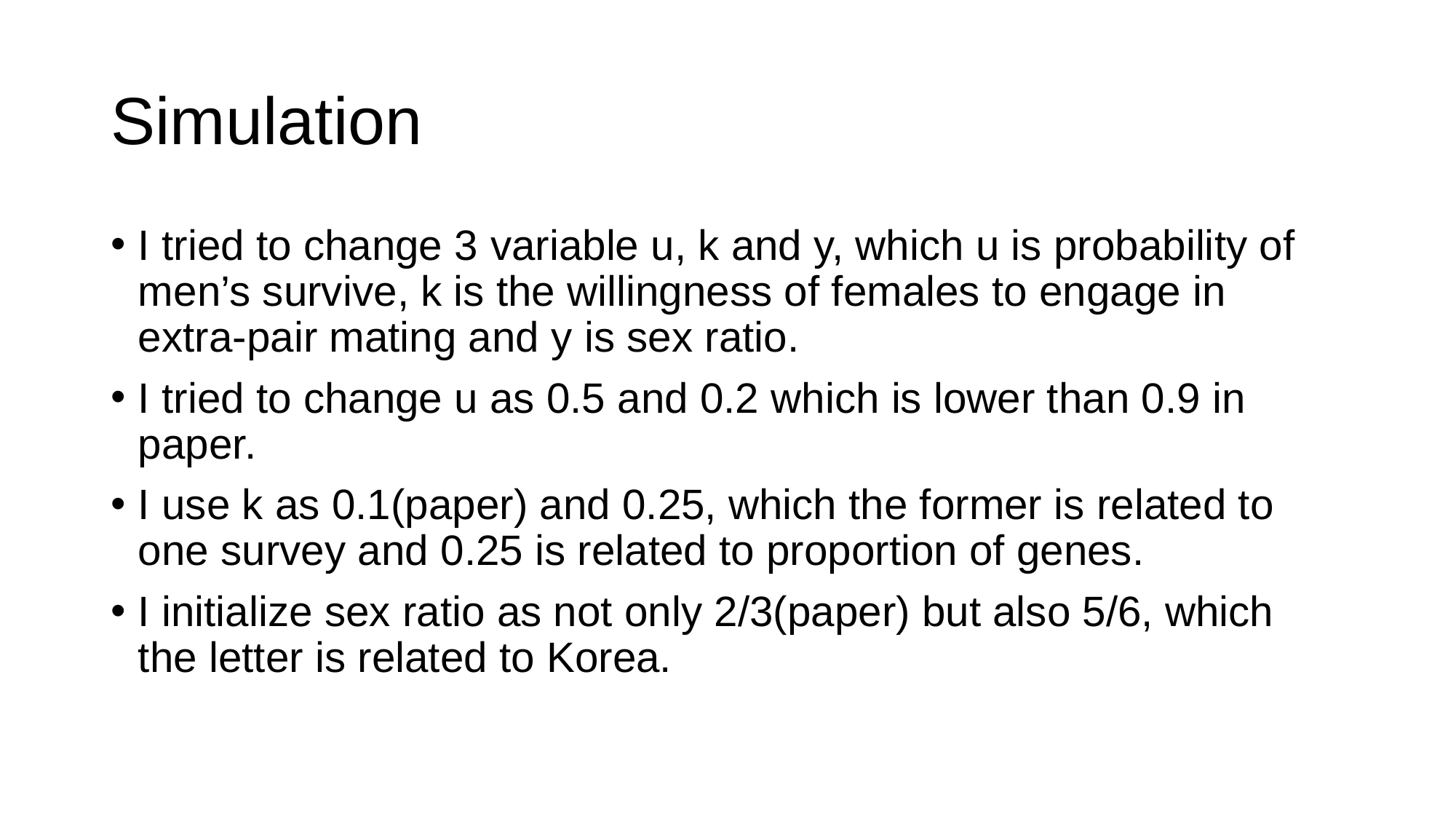

# Simulation
I tried to change 3 variable u, k and y, which u is probability of men’s survive, k is the willingness of females to engage in extra-pair mating and y is sex ratio.
I tried to change u as 0.5 and 0.2 which is lower than 0.9 in paper.
I use k as 0.1(paper) and 0.25, which the former is related to one survey and 0.25 is related to proportion of genes.
I initialize sex ratio as not only 2/3(paper) but also 5/6, which the letter is related to Korea.